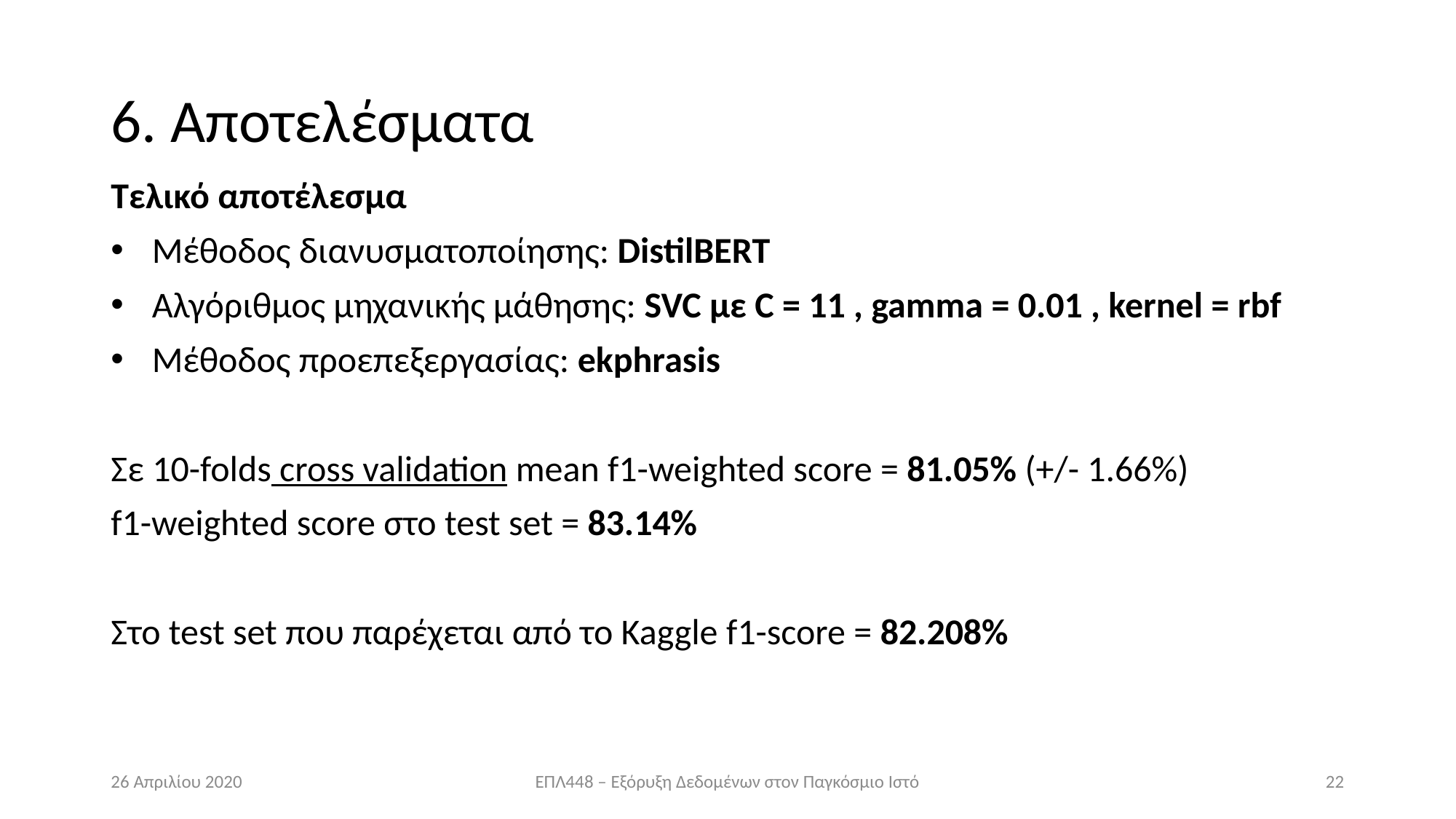

# 6. Αποτελέσματα
Τελικό αποτέλεσμα
Μέθοδος διανυσματοποίησης: DistilBERT
Αλγόριθμος μηχανικής μάθησης: SVC με C = 11 , gamma = 0.01 , kernel = rbf
Μέθοδος προεπεξεργασίας: ekphrasis

Σε 10-folds cross validation mean f1-weighted score = 81.05% (+/- 1.66%)
f1-weighted score στο test set = 83.14%

Στο test set που παρέχεται από το Kaggle f1-score = 82.208%

26 Απριλίου 2020
ΕΠΛ448 – Εξόρυξη Δεδομένων στον Παγκόσμιο Ιστό
22